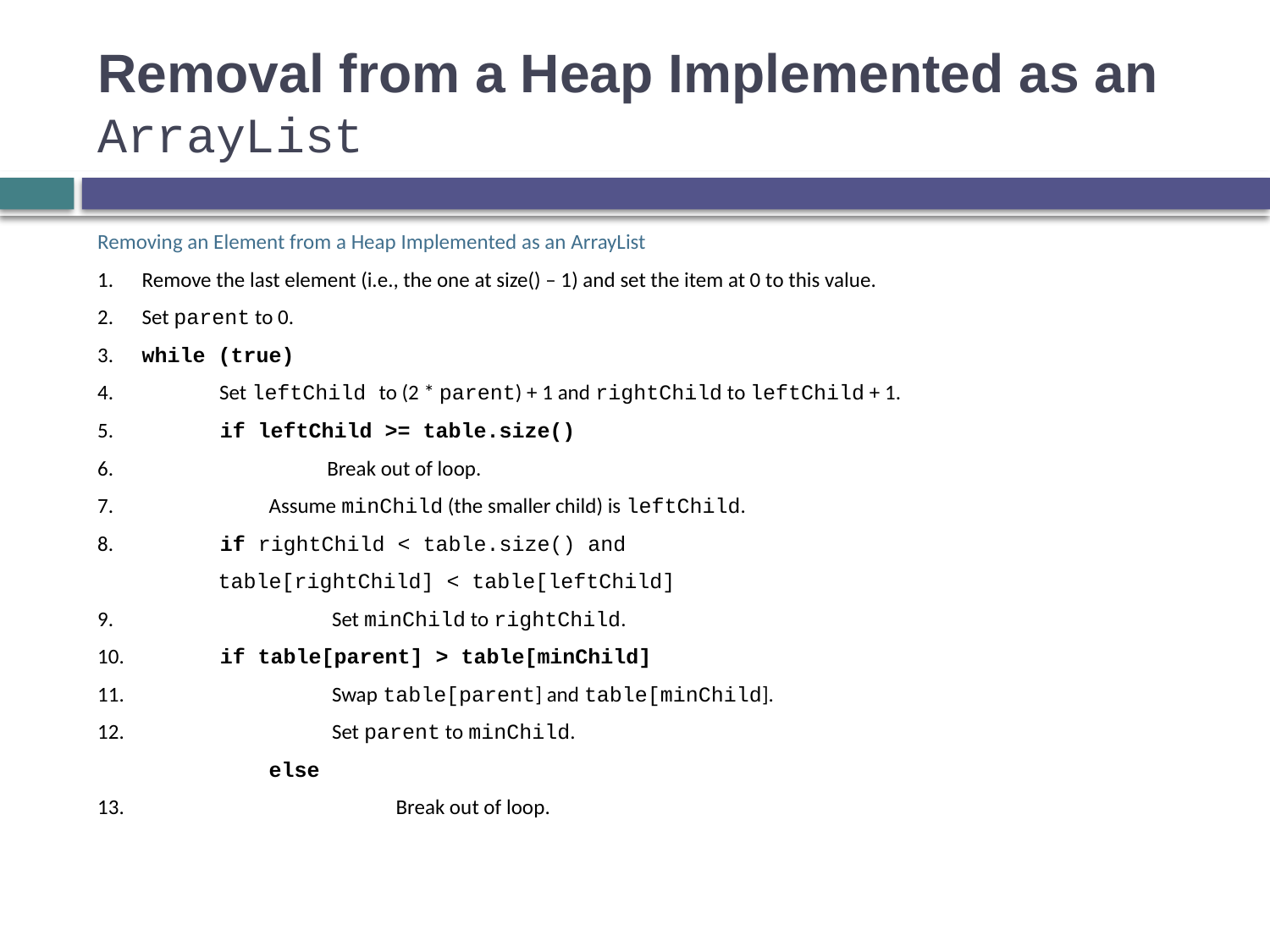

# Removal from a Heap Implemented as an ArrayList

Removing an Element from a Heap Implemented as an ArrayList
1. 	Remove the last element (i.e., the one at size() – 1) and set the item at 0 to this value.
2. 	Set parent to 0.
3. 	while (true)
4. 	                Set leftChild to (2 * parent) + 1 and rightChild to leftChild + 1.
5. 	                if leftChild >= table.size()
6. 		            Break out of loop.
7. 		Assume minChild (the smaller child) is leftChild.
8. 	                if rightChild < table.size() and
	      table[rightChild] < table[leftChild]
9. 		             Set minChild to rightChild.
10. 	                if table[parent] > table[minChild]
11. 		             Swap table[parent] and table[minChild].
12. 		             Set parent to minChild.
		else
13. 			Break out of loop.